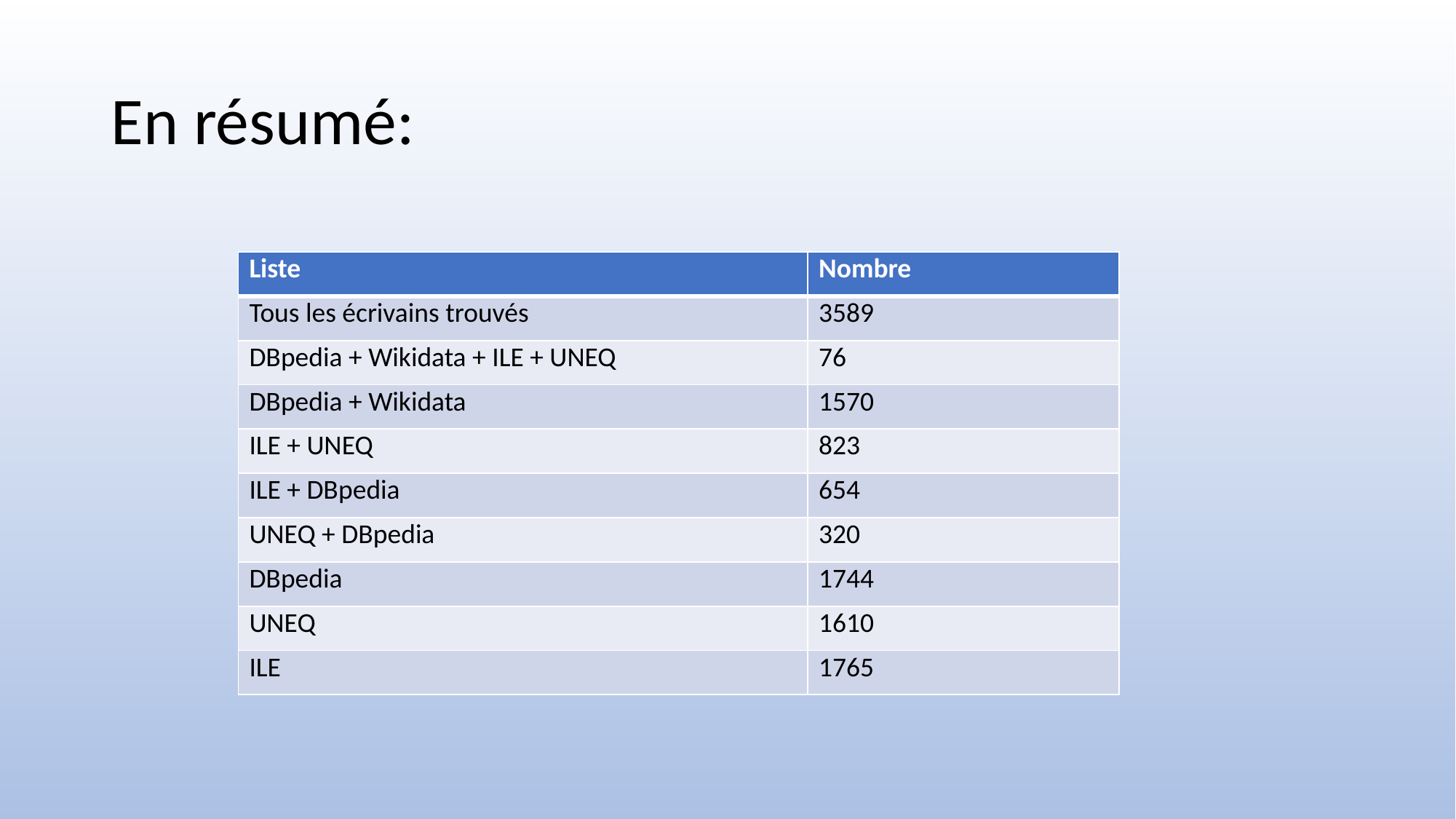

# En résumé:
| Liste | Nombre |
| --- | --- |
| Tous les écrivains trouvés | 3589 |
| DBpedia + Wikidata + ILE + UNEQ | 76 |
| DBpedia + Wikidata | 1570 |
| ILE + UNEQ | 823 |
| ILE + DBpedia | 654 |
| UNEQ + DBpedia | 320 |
| DBpedia | 1744 |
| UNEQ | 1610 |
| ILE | 1765 |